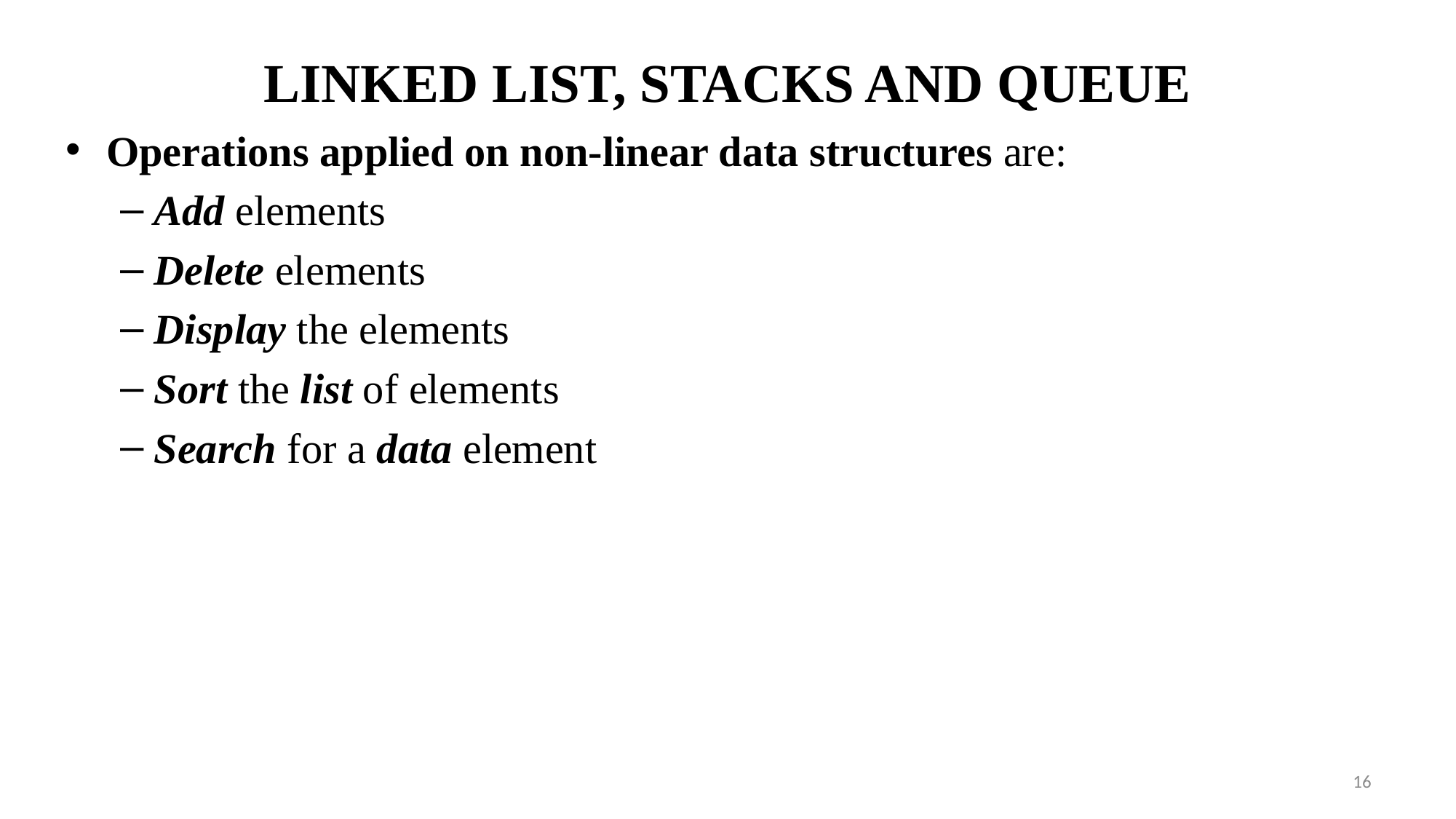

# LINKED LIST, STACKS AND QUEUE
Operations applied on non-linear data structures are:
Add elements
Delete elements
Display the elements
Sort the list of elements
Search for a data element

16